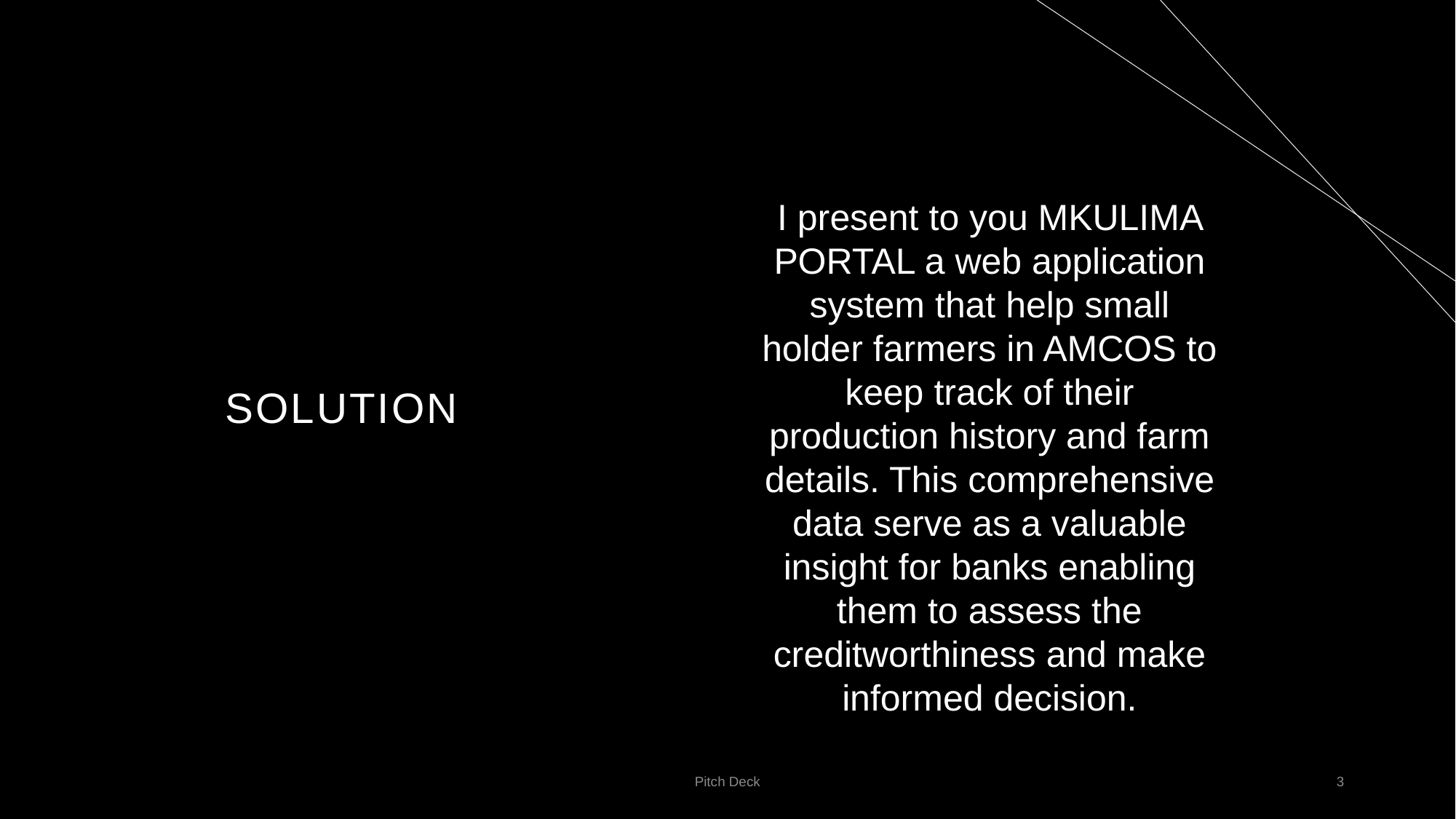

I present to you MKULIMA PORTAL a web application system that help small holder farmers in AMCOS to keep track of their production history and farm details. This comprehensive data serve as a valuable insight for banks enabling them to assess the creditworthiness and make informed decision.
# SOLUTION
Pitch Deck
3